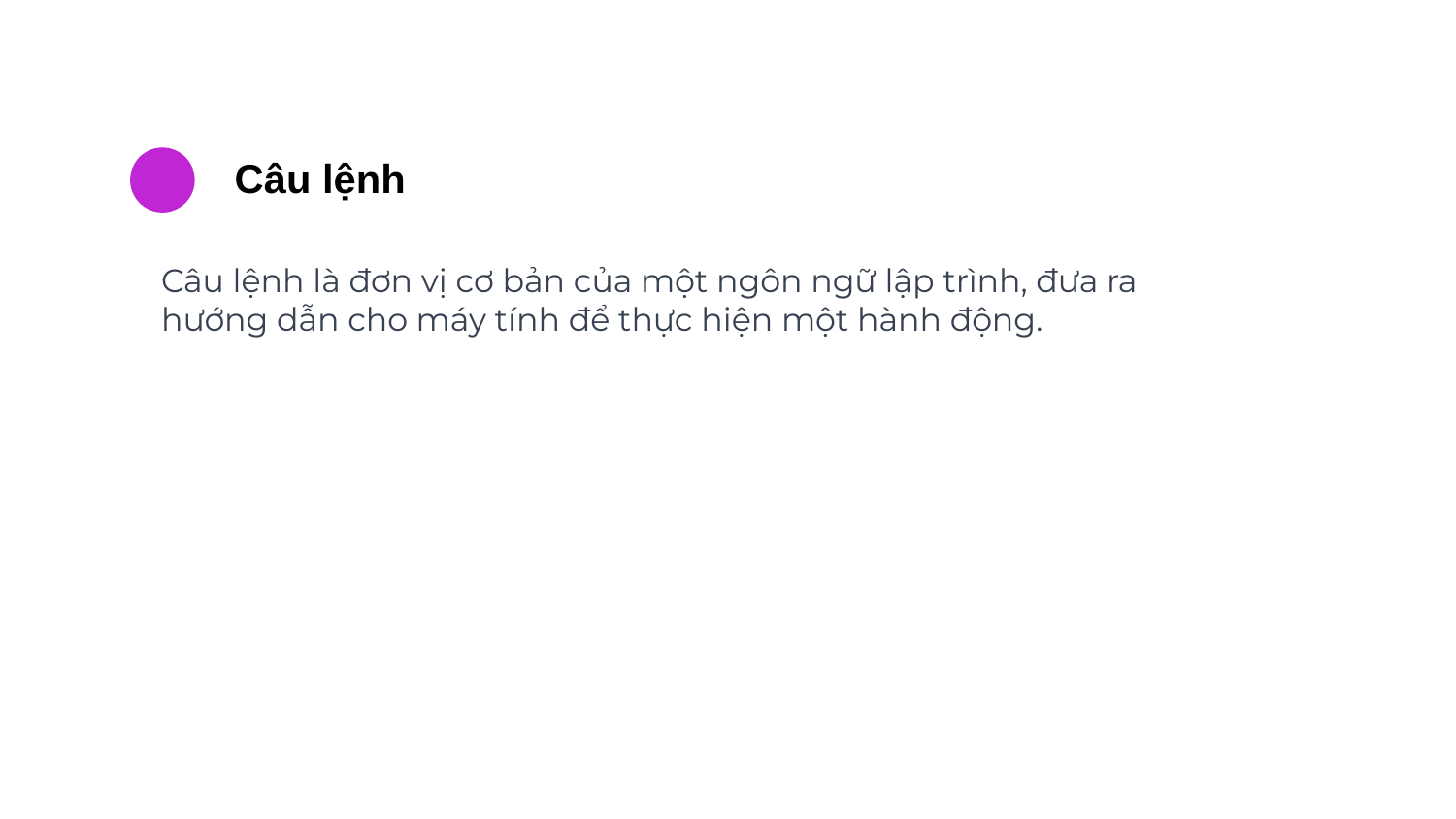

# Câu lệnh
Câu lệnh là đơn vị cơ bản của một ngôn ngữ lập trình, đưa ra hướng dẫn cho máy tính để thực hiện một hành động.